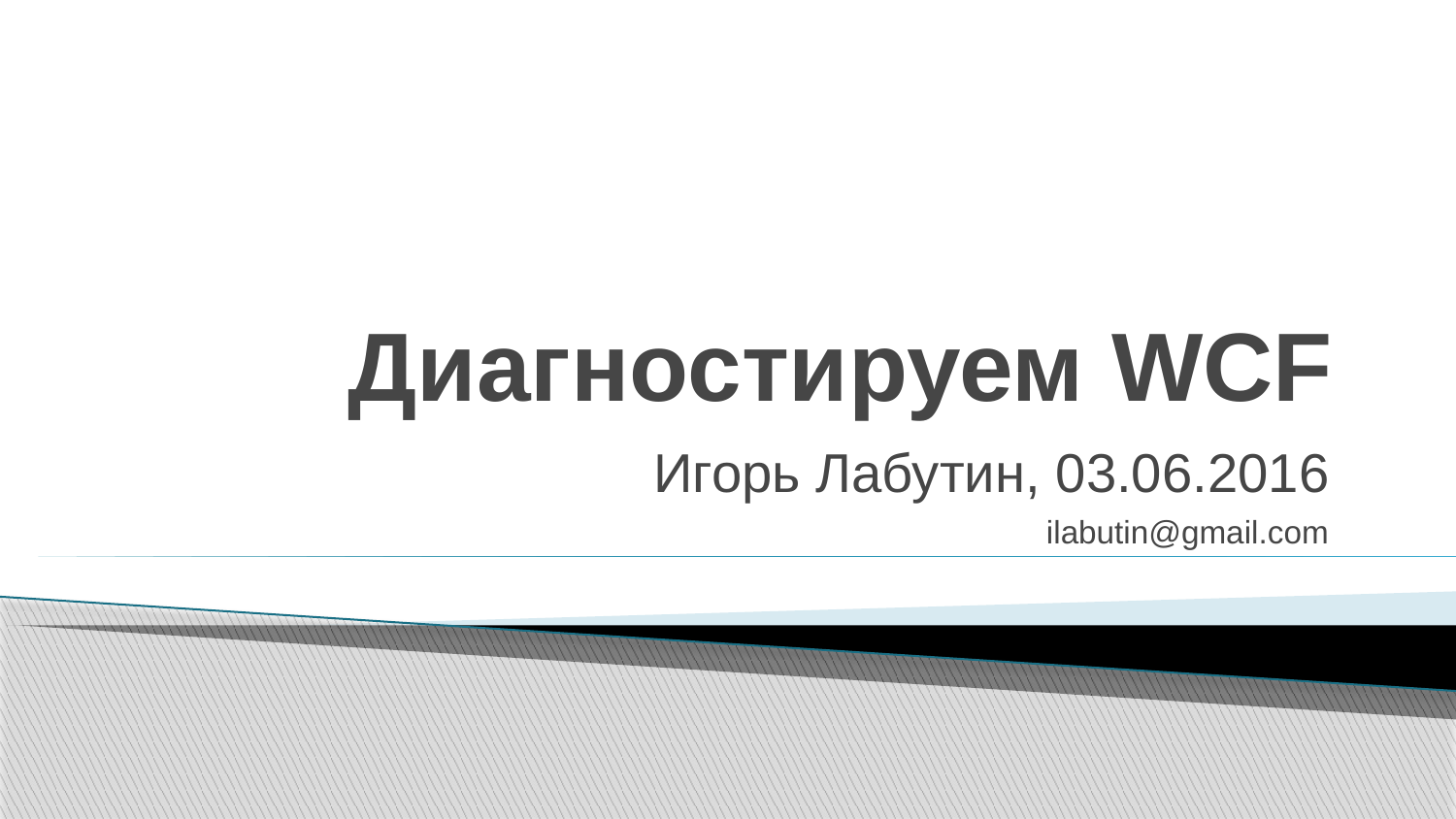

# Диагностируем WCF
Игорь Лабутин, 03.06.2016
ilabutin@gmail.com